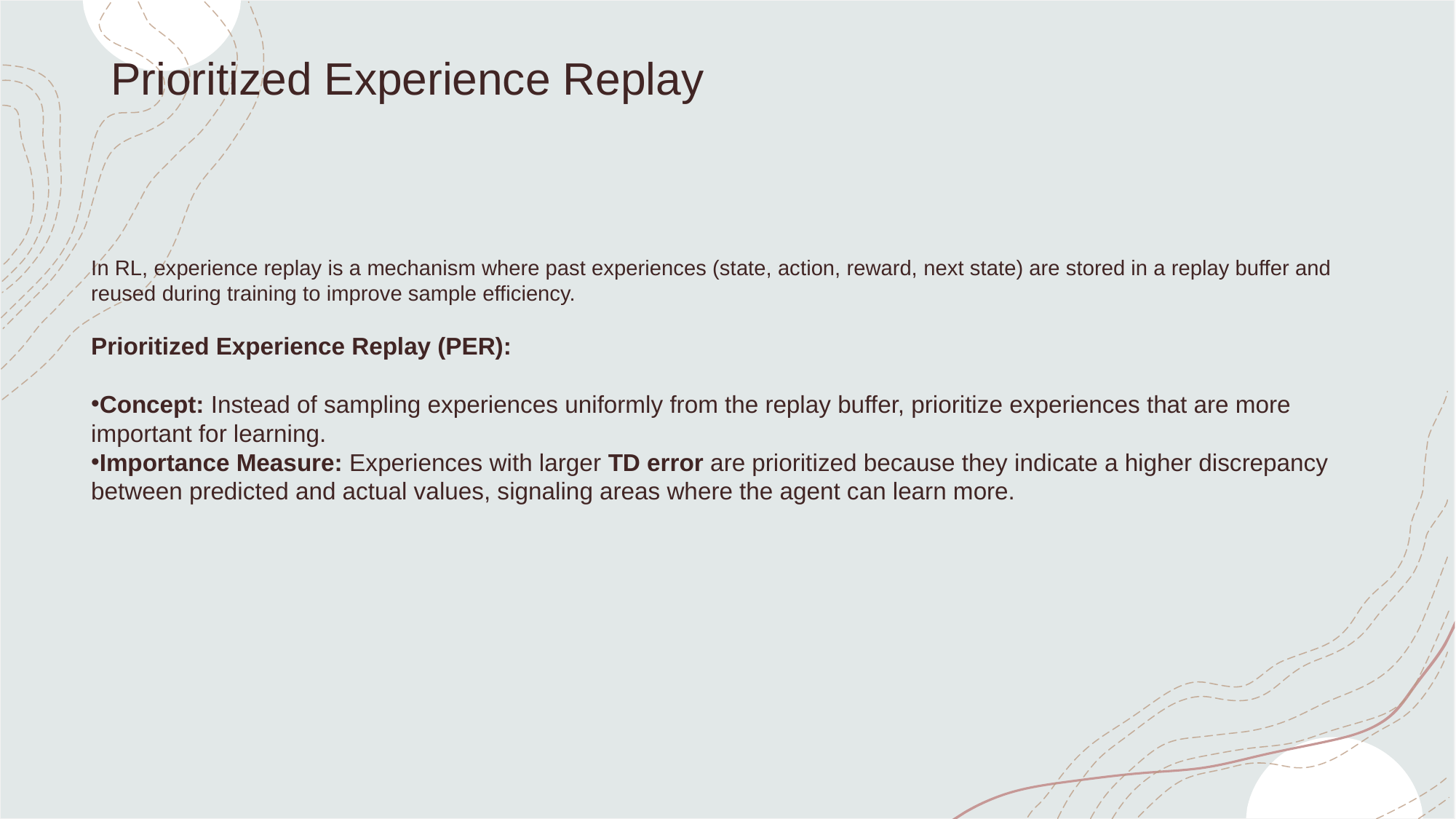

# Prioritized Experience Replay

In RL, experience replay is a mechanism where past experiences (state, action, reward, next state) are stored in a replay buffer and reused during training to improve sample efficiency.

Prioritized Experience Replay (PER):

Concept: Instead of sampling experiences uniformly from the replay buffer, prioritize experiences that are more important for learning.
Importance Measure: Experiences with larger TD error are prioritized because they indicate a higher discrepancy between predicted and actual values, signaling areas where the agent can learn more.